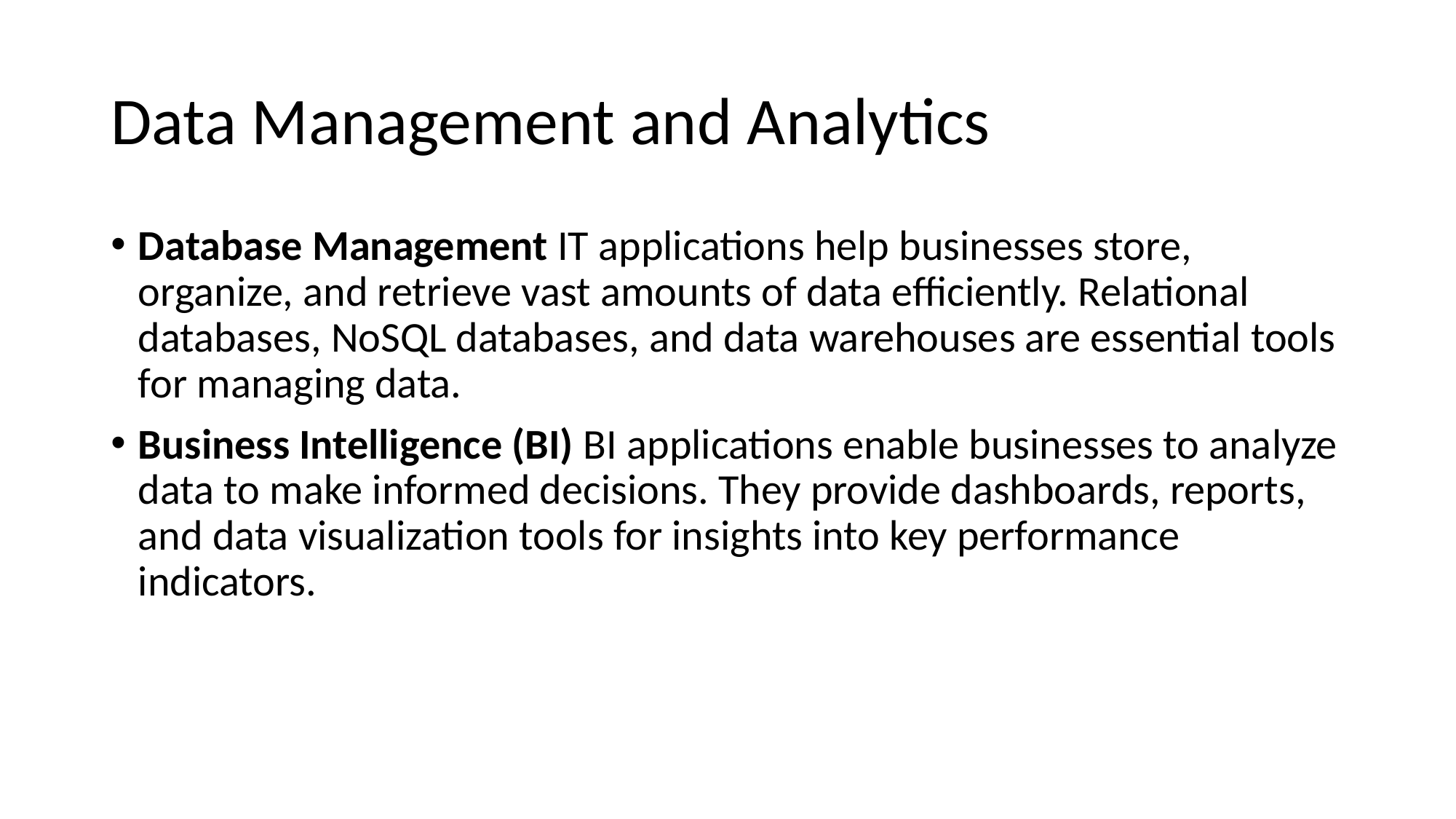

# Data Management and Analytics
Database Management IT applications help businesses store, organize, and retrieve vast amounts of data efficiently. Relational databases, NoSQL databases, and data warehouses are essential tools for managing data.
Business Intelligence (BI) BI applications enable businesses to analyze data to make informed decisions. They provide dashboards, reports, and data visualization tools for insights into key performance indicators.